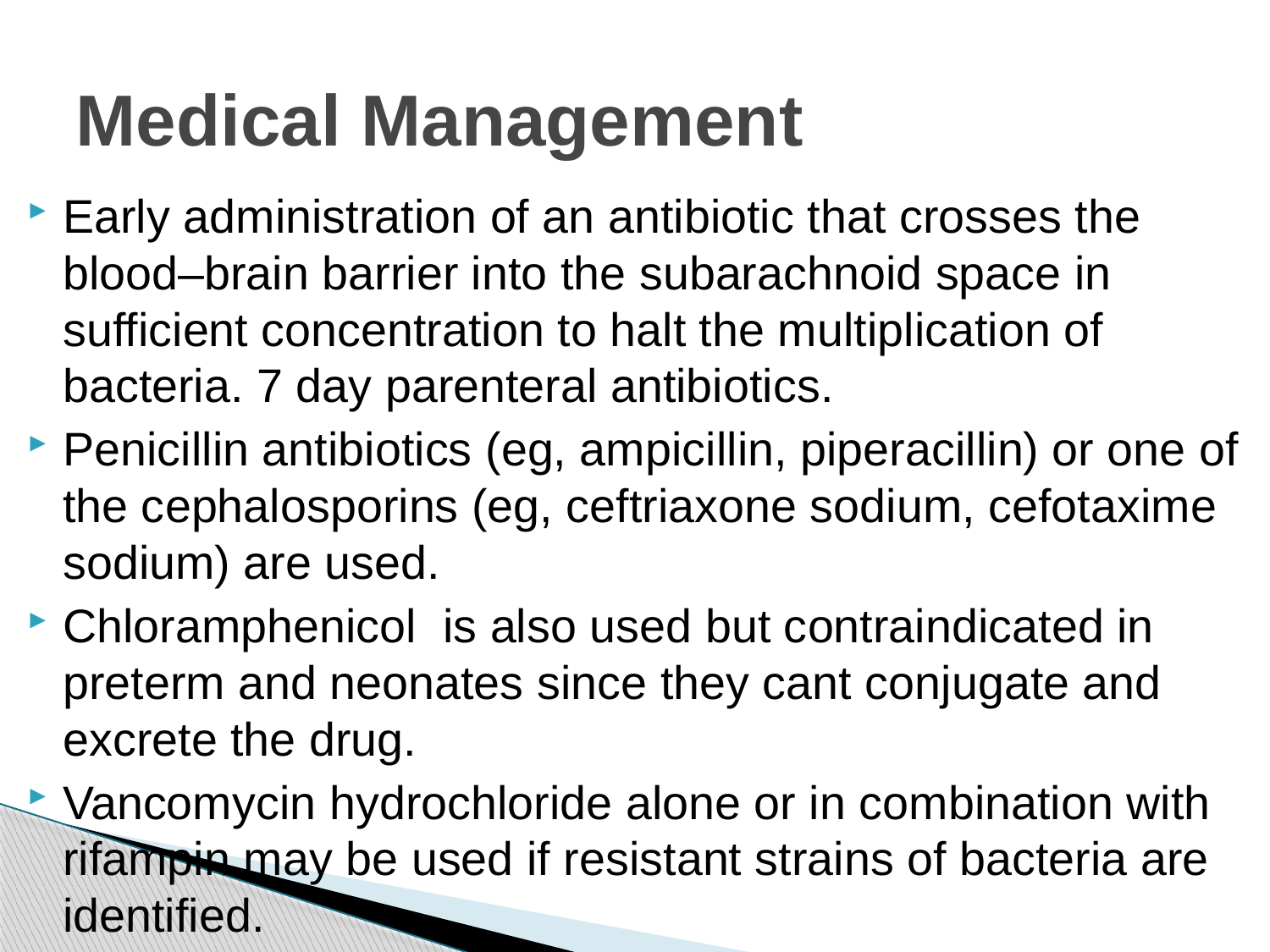

# Medical Management
Early administration of an antibiotic that crosses the blood–brain barrier into the subarachnoid space in sufficient concentration to halt the multiplication of bacteria. 7 day parenteral antibiotics.
Penicillin antibiotics (eg, ampicillin, piperacillin) or one of the cephalosporins (eg, ceftriaxone sodium, cefotaxime sodium) are used.
Chloramphenicol  is also used but contraindicated in preterm and neonates since they cant conjugate and excrete the drug.
Vancomycin hydrochloride alone or in combination with rifampin may be used if resistant strains of bacteria are identified.